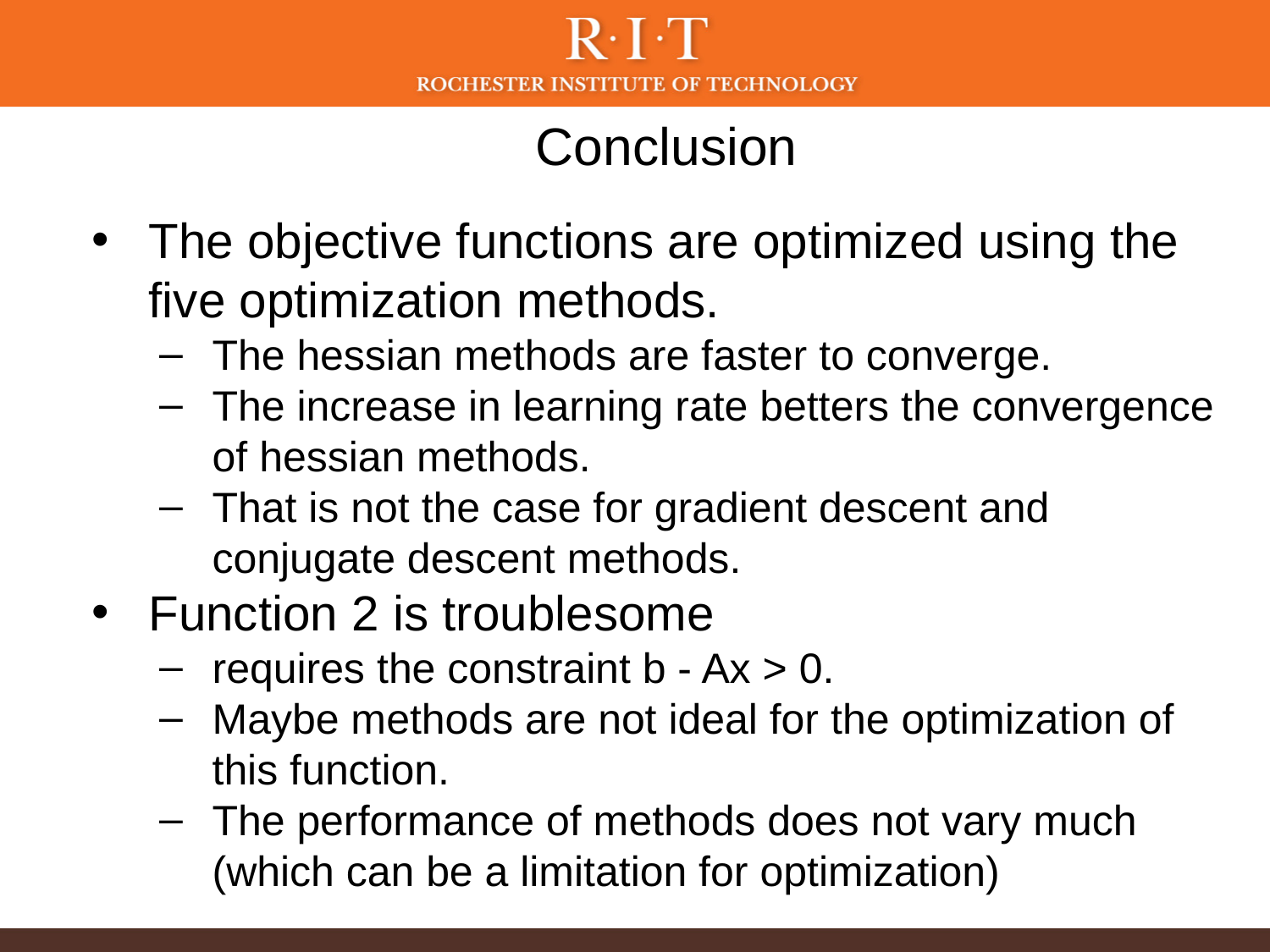

# Conclusion
The objective functions are optimized using the five optimization methods.
The hessian methods are faster to converge.
The increase in learning rate betters the convergence of hessian methods.
That is not the case for gradient descent and conjugate descent methods.
Function 2 is troublesome
requires the constraint b - Ax > 0.
Maybe methods are not ideal for the optimization of this function.
The performance of methods does not vary much (which can be a limitation for optimization)